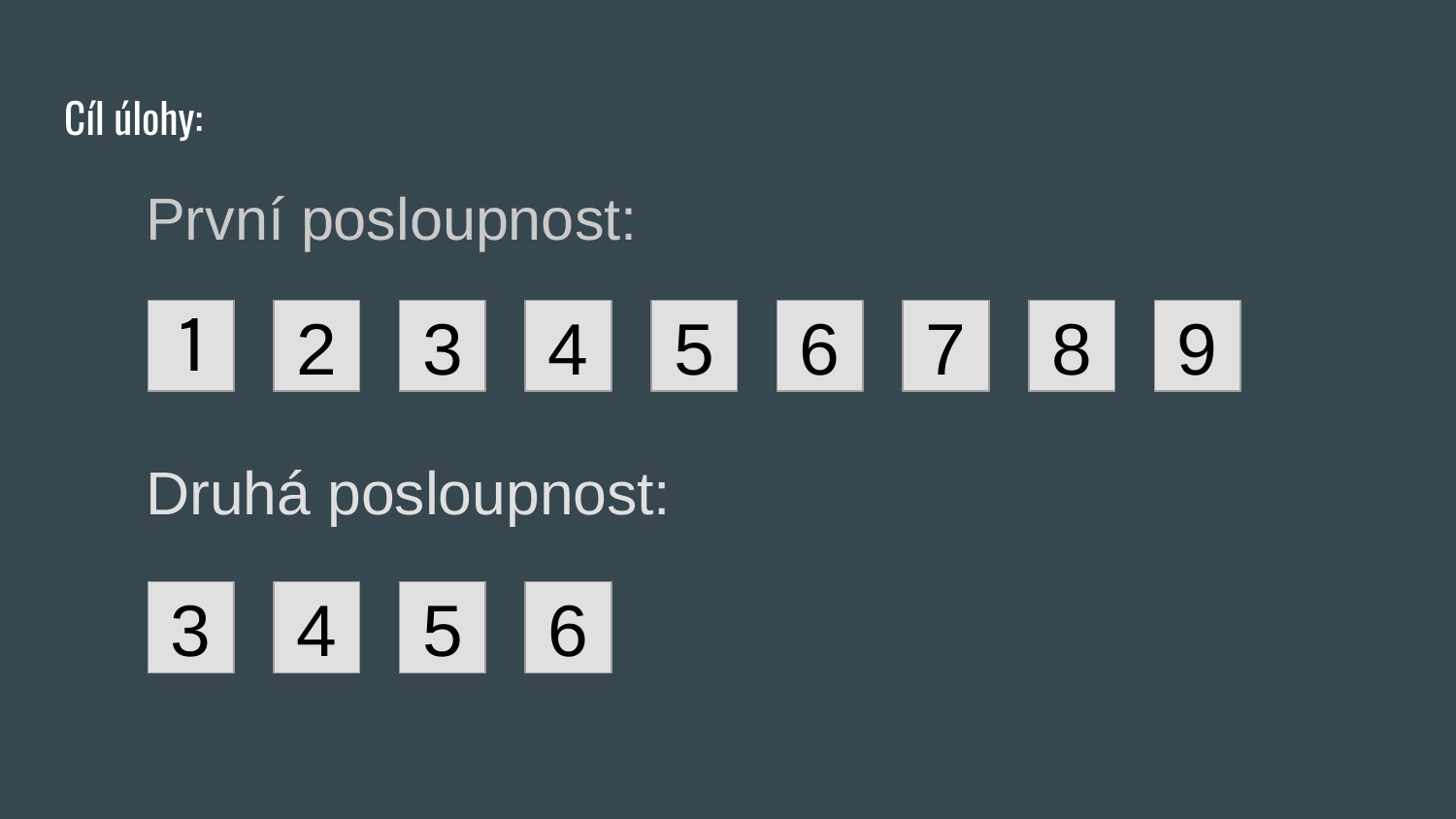

# Cíl úlohy:

První posloupnost:
1
4

2
3
5
6
7
8
9
Druhá posloupnost:
3
4
5
6